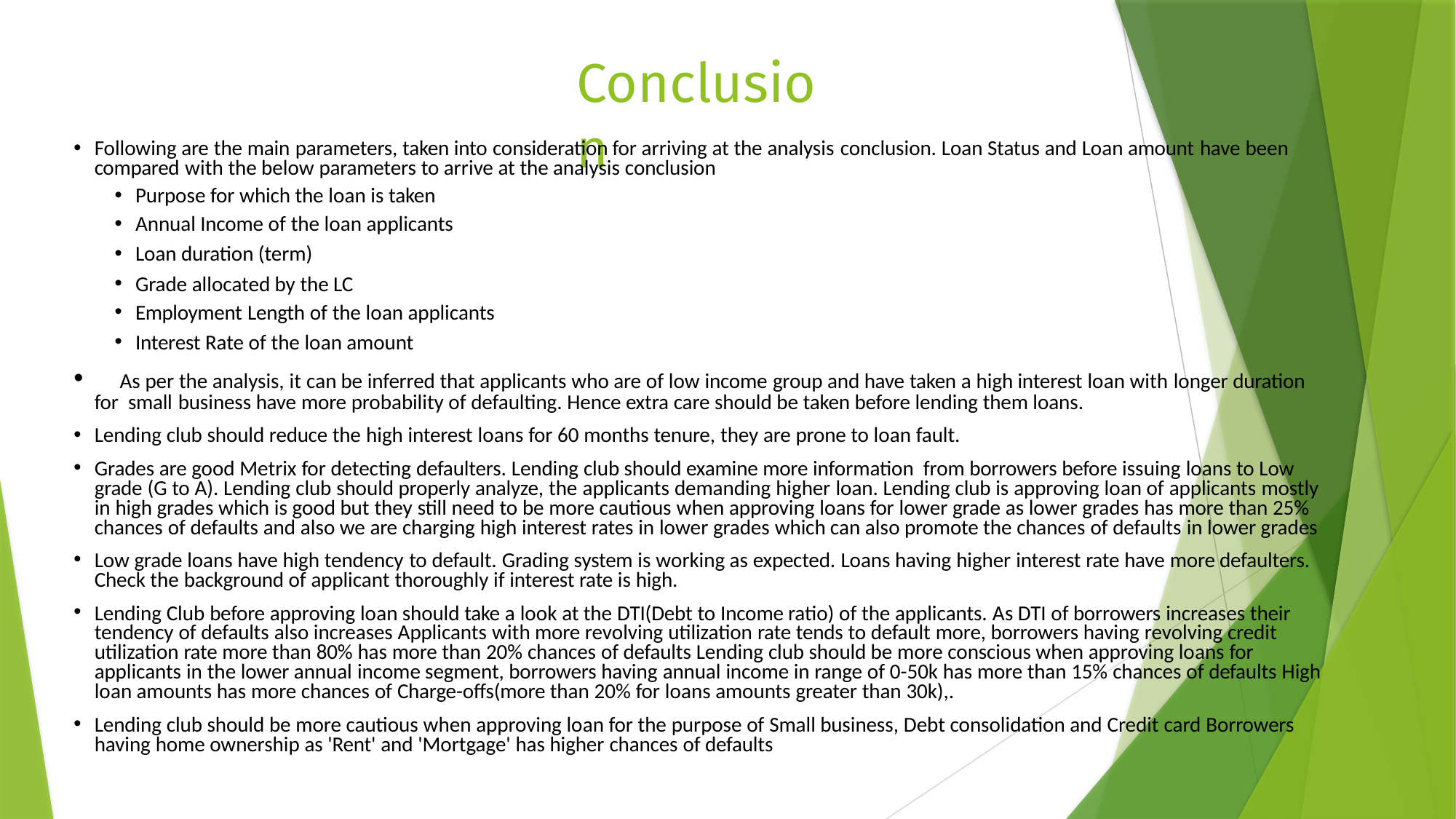

# Conclusion
Following are the main parameters, taken into consideration for arriving at the analysis conclusion. Loan Status and Loan amount have been  compared with the below parameters to arrive at the analysis conclusion
Purpose for which the loan is taken
Annual Income of the loan applicants
Loan duration (term)
Grade allocated by the LC
Employment Length of the loan applicants
Interest Rate of the loan amount
	As per the analysis, it can be inferred that applicants who are of low income group and have taken a high interest loan with longer duration for  small business have more probability of defaulting. Hence extra care should be taken before lending them loans.
Lending club should reduce the high interest loans for 60 months tenure, they are prone to loan fault.
Grades are good Metrix for detecting defaulters. Lending club should examine more information from borrowers before issuing loans to Low  grade (G to A). Lending club should properly analyze, the applicants demanding higher loan. Lending club is approving loan of applicants mostly  in high grades which is good but they still need to be more cautious when approving loans for lower grade as lower grades has more than 25%  chances of defaults and also we are charging high interest rates in lower grades which can also promote the chances of defaults in lower grades
Low grade loans have high tendency to default. Grading system is working as expected. Loans having higher interest rate have more defaulters.  Check the background of applicant thoroughly if interest rate is high.
Lending Club before approving loan should take a look at the DTI(Debt to Income ratio) of the applicants. As DTI of borrowers increases their  tendency of defaults also increases Applicants with more revolving utilization rate tends to default more, borrowers having revolving credit  utilization rate more than 80% has more than 20% chances of defaults Lending club should be more conscious when approving loans for  applicants in the lower annual income segment, borrowers having annual income in range of 0-50k has more than 15% chances of defaults High  loan amounts has more chances of Charge-offs(more than 20% for loans amounts greater than 30k),.
Lending club should be more cautious when approving loan for the purpose of Small business, Debt consolidation and Credit card Borrowers  having home ownership as 'Rent' and 'Mortgage' has higher chances of defaults